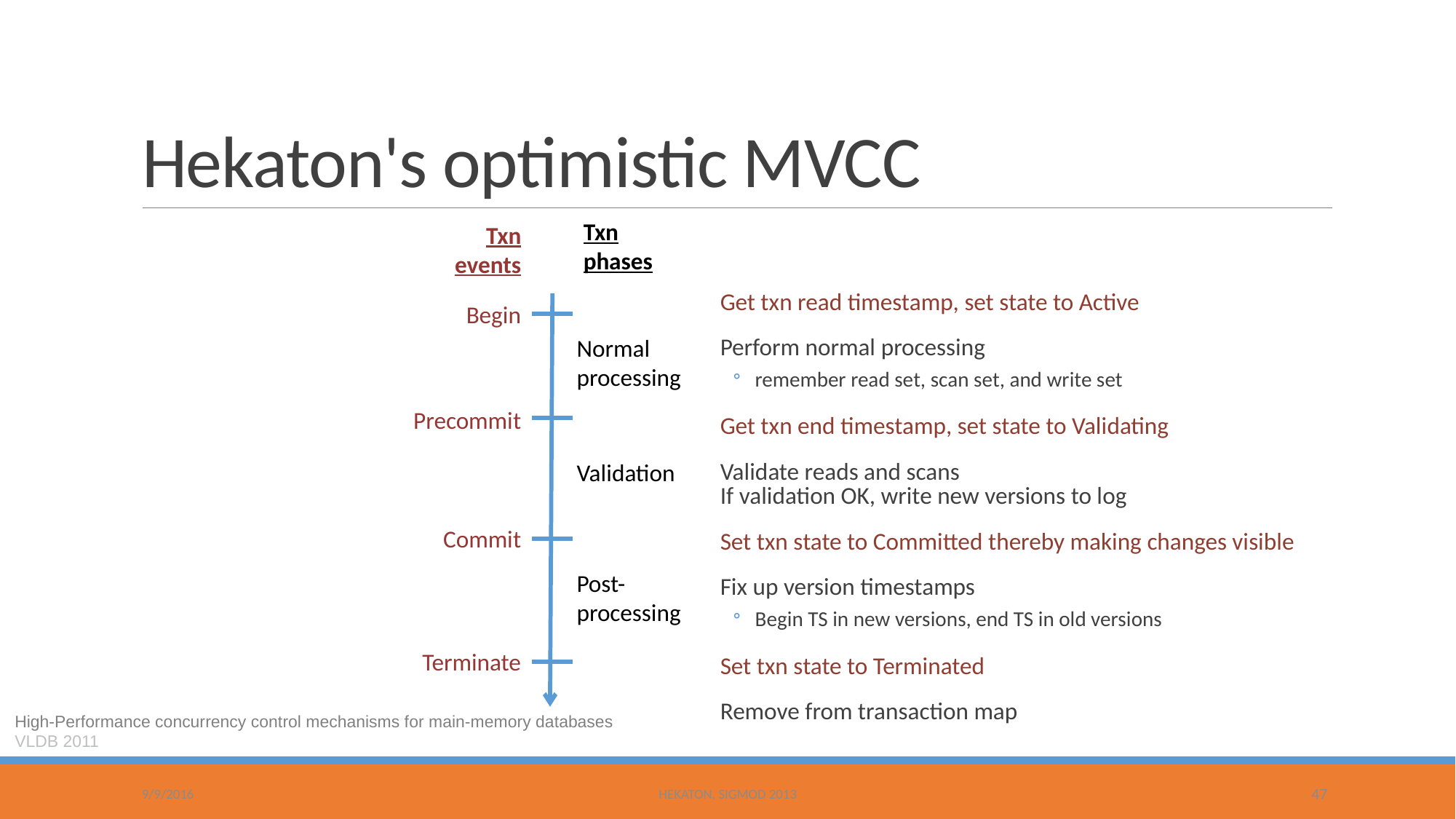

# Hekaton's optimistic MVCC
Txn phases
Txn events
Get txn read timestamp, set state to Active
Perform normal processing
remember read set, scan set, and write set
Get txn end timestamp, set state to Validating
Validate reads and scans
If validation OK, write new versions to log
Set txn state to Committed thereby making changes visible
Fix up version timestamps
Begin TS in new versions, end TS in old versions
Set txn state to Terminated
Remove from transaction map

Begin
Normal processing
Precommit
Validation
Commit
Post-processing
Terminate
High-Performance concurrency control mechanisms for main-memory databases
VLDB 2011
9/9/2016
Hekaton, Sigmod 2013
47